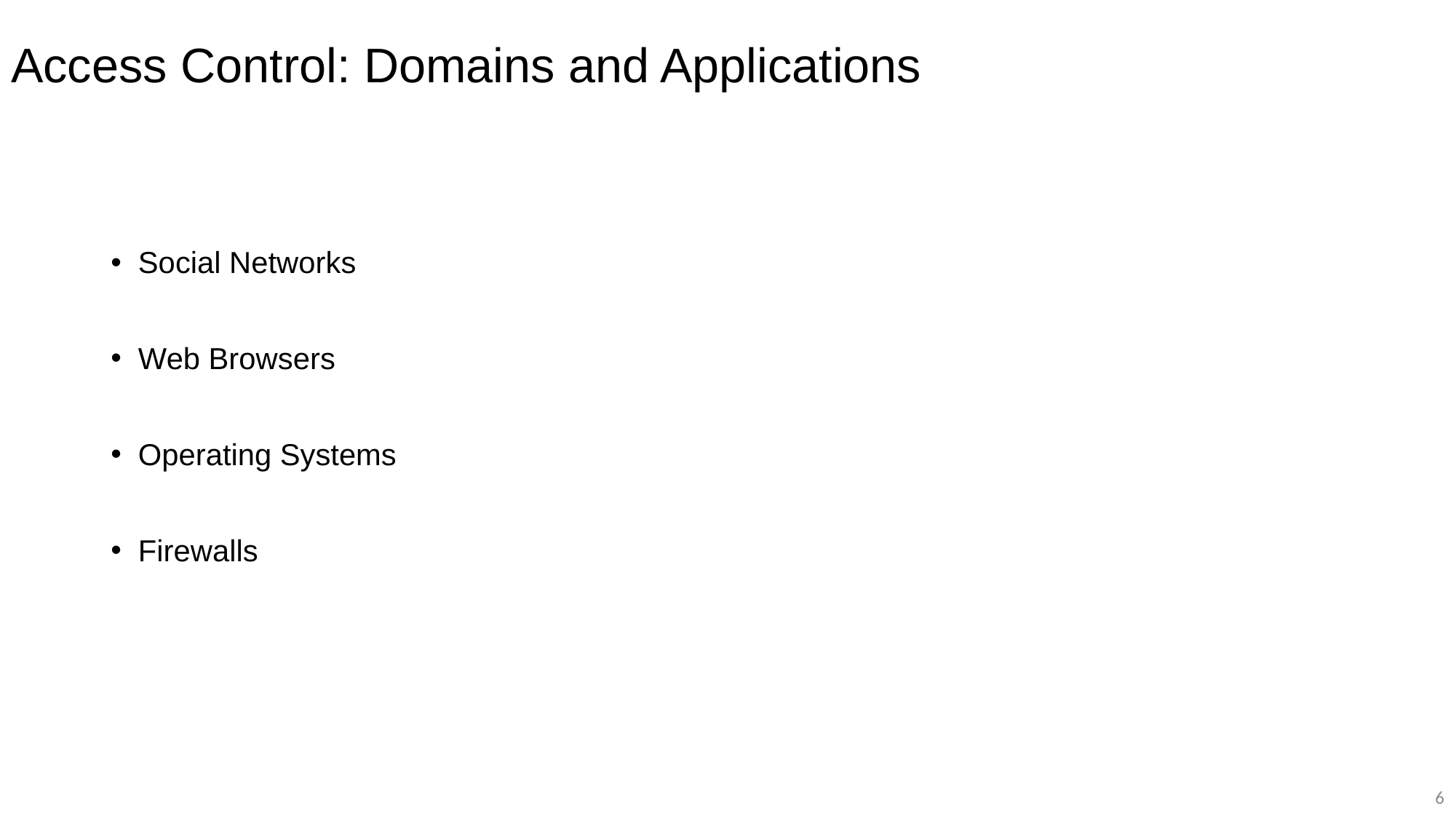

# Access Control: Domains and Applications
Social Networks

Web Browsers

Operating Systems

Firewalls
6